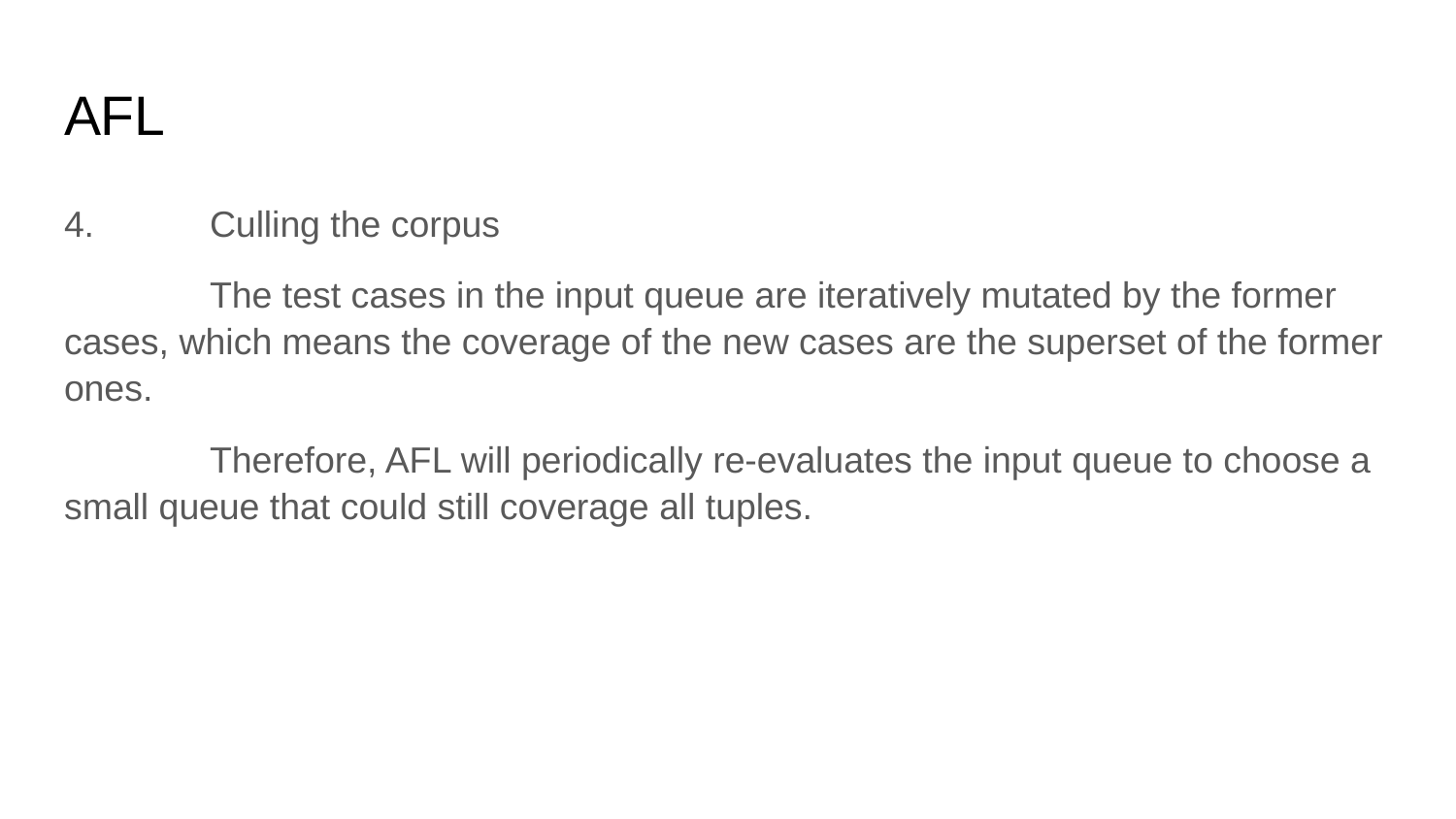

# AFL
4. 	Culling the corpus
	The test cases in the input queue are iteratively mutated by the former cases, which means the coverage of the new cases are the superset of the former ones.
	Therefore, AFL will periodically re-evaluates the input queue to choose a small queue that could still coverage all tuples.